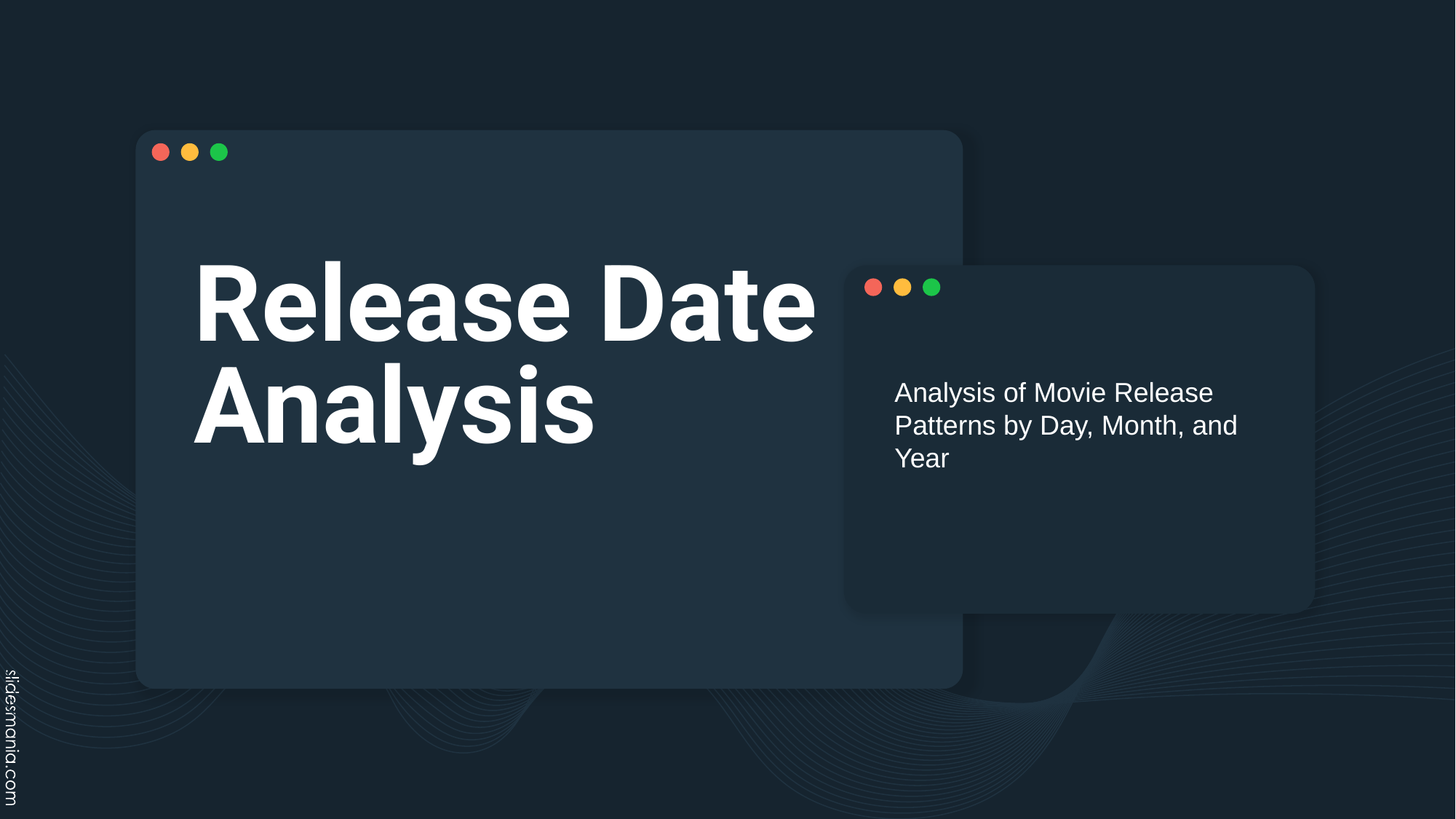

# Release Date Analysis
Analysis of Movie Release Patterns by Day, Month, and Year